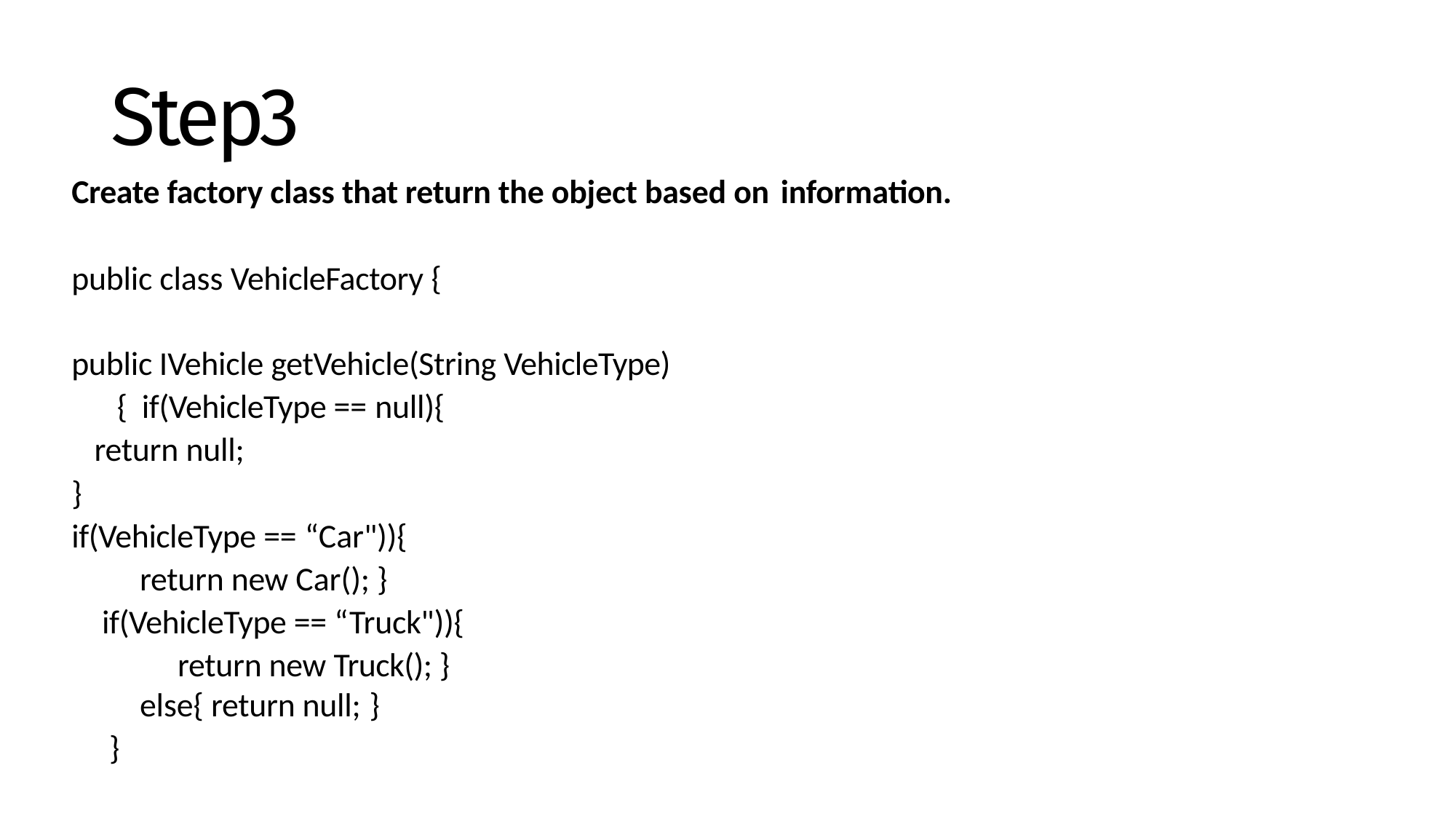

# Step3
Create factory class that return the object based on information.
public class VehicleFactory {

public IVehicle getVehicle(String VehicleType){  if(VehicleType == null){
return null;
}
if(VehicleType == “Car")){
return new Car(); }  if(VehicleType == “Truck")){
return new Truck(); } else{ return null; }
}